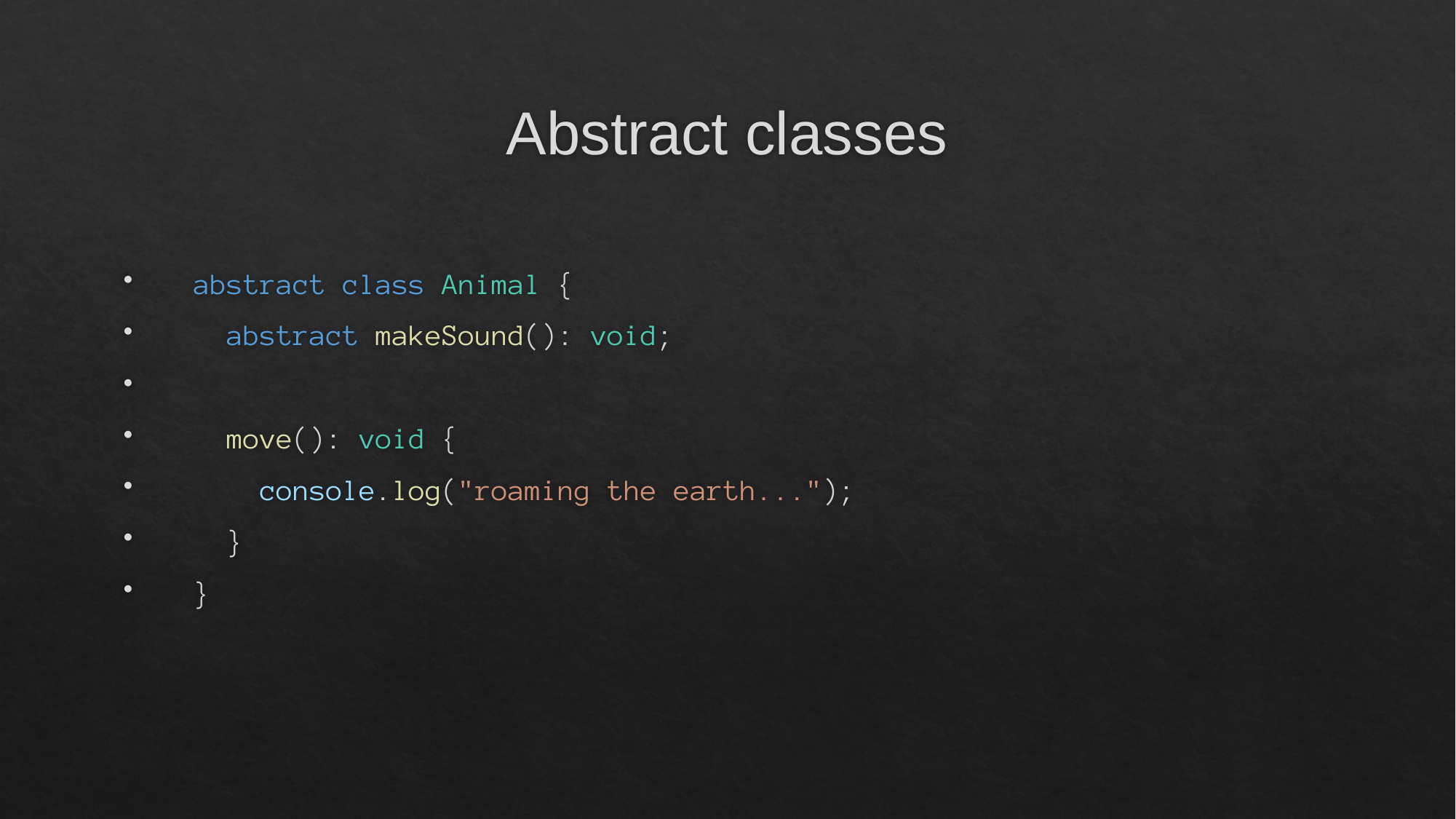

# Abstract classes

  abstract class Animal {
    abstract makeSound(): void;

    move(): void {
      console.log("roaming the earth...");
    }
  }